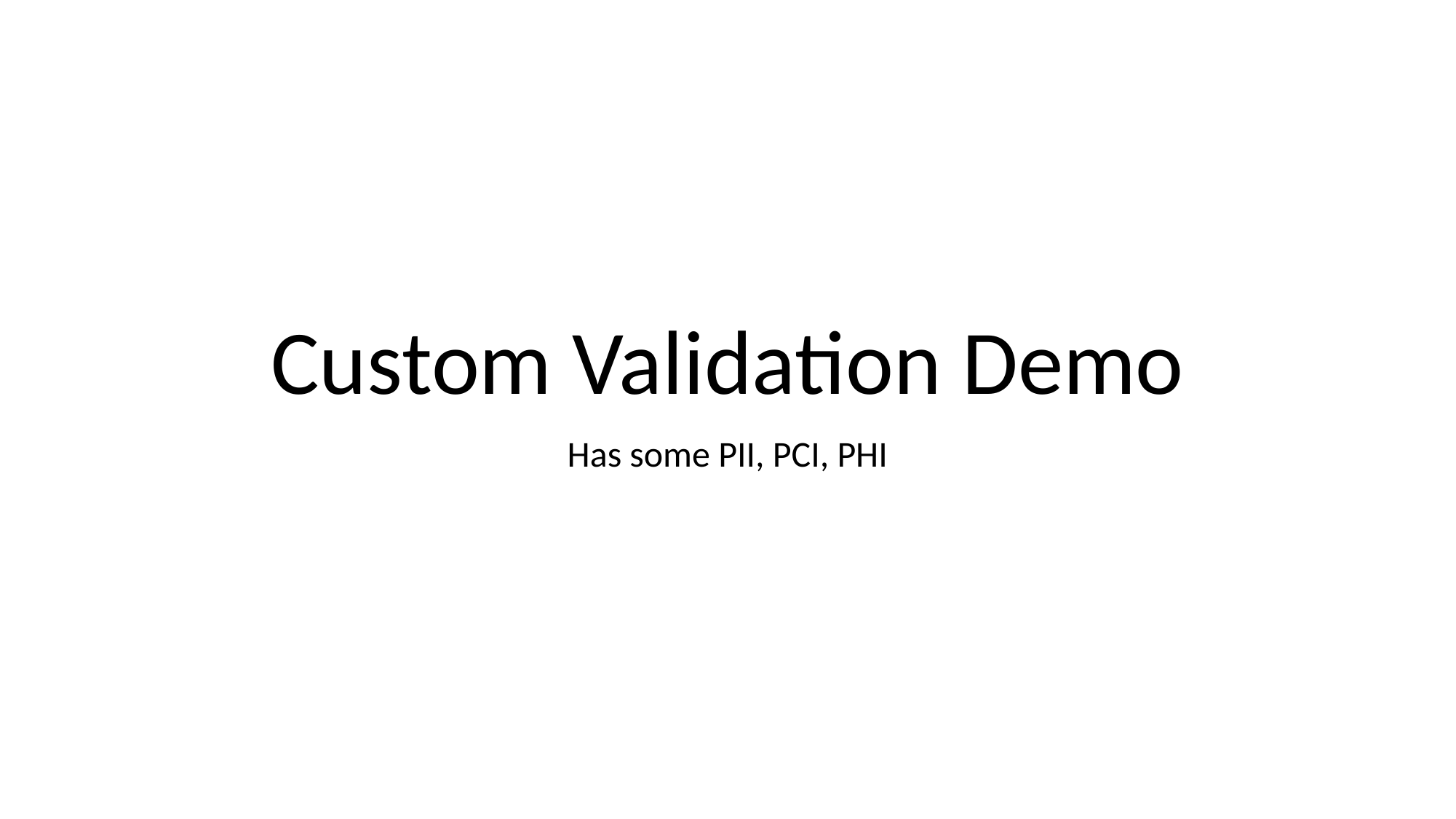

# Custom Validation Demo
Has some PII, PCI, PHI